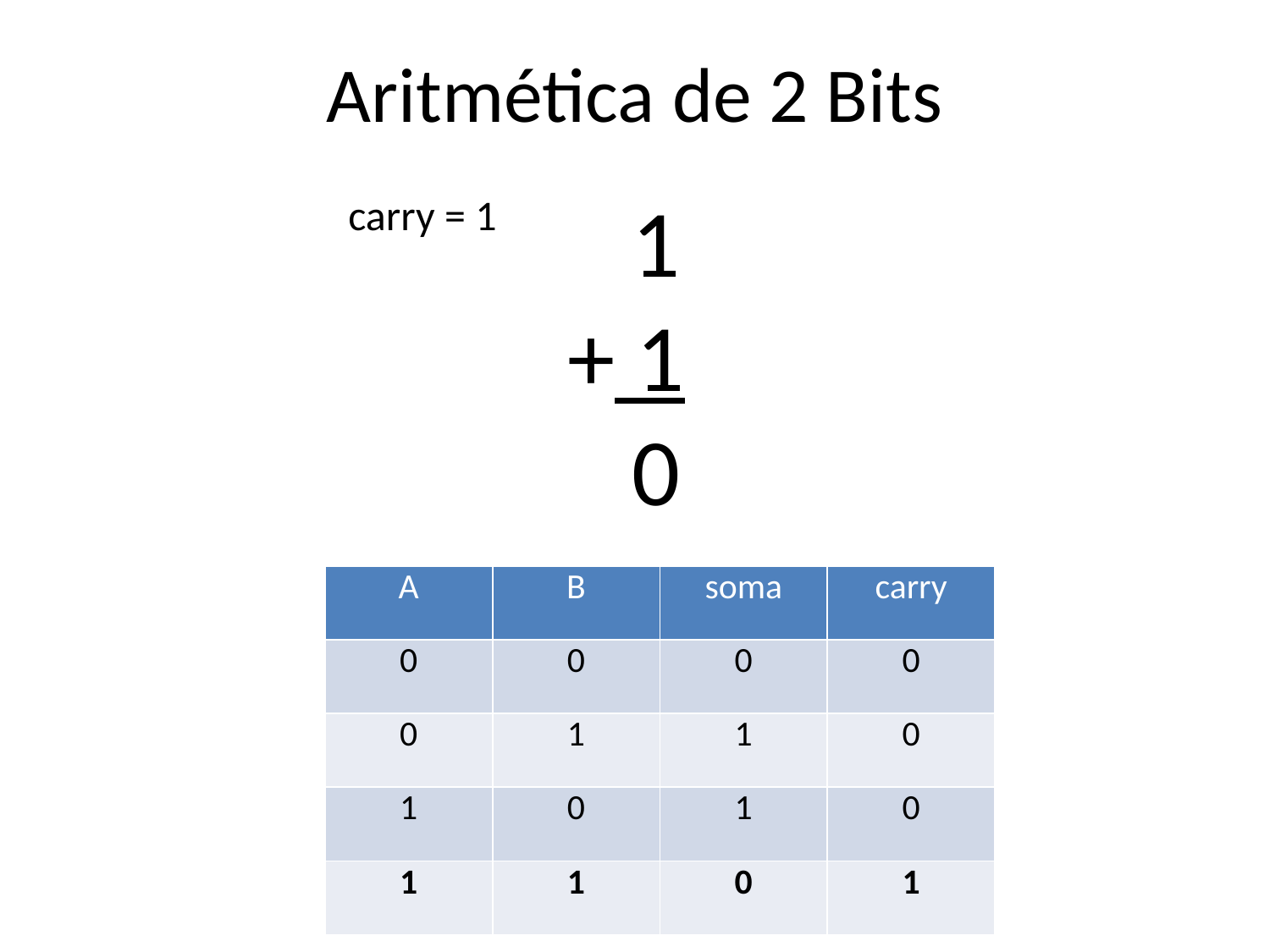

Aritmética de 2 Bits
   1
+ 1
   0
carry = 1
| A | B | soma | carry |
| --- | --- | --- | --- |
| 0 | 0 | 0 | 0 |
| 0 | 1 | 1 | 0 |
| 1 | 0 | 1 | 0 |
| 1 | 1 | 0 | 1 |